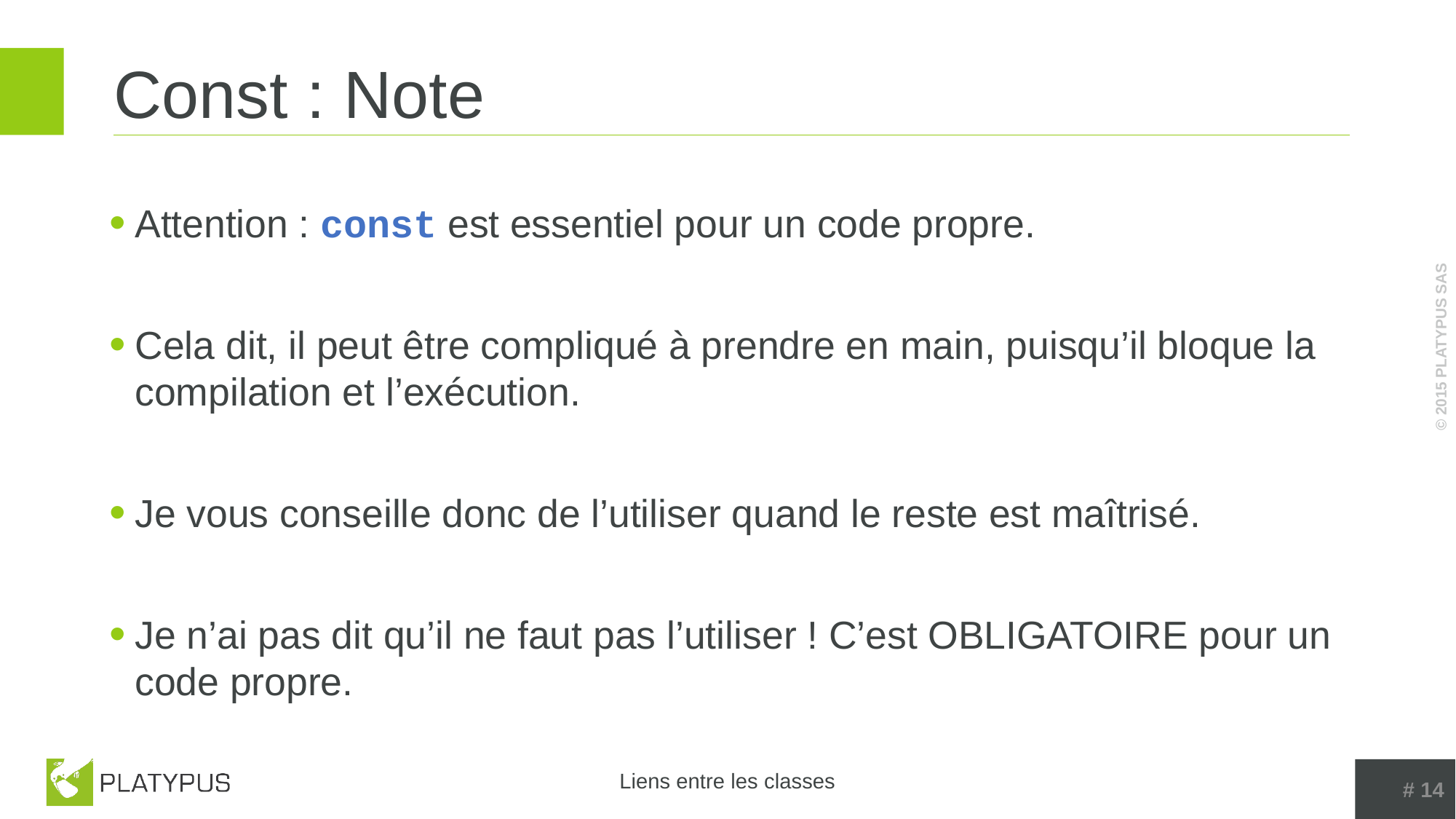

# Const : Note
Attention : const est essentiel pour un code propre.

Cela dit, il peut être compliqué à prendre en main, puisqu’il bloque la compilation et l’exécution.

Je vous conseille donc de l’utiliser quand le reste est maîtrisé.

Je n’ai pas dit qu’il ne faut pas l’utiliser ! C’est OBLIGATOIRE pour un code propre.

# 14
Liens entre les classes